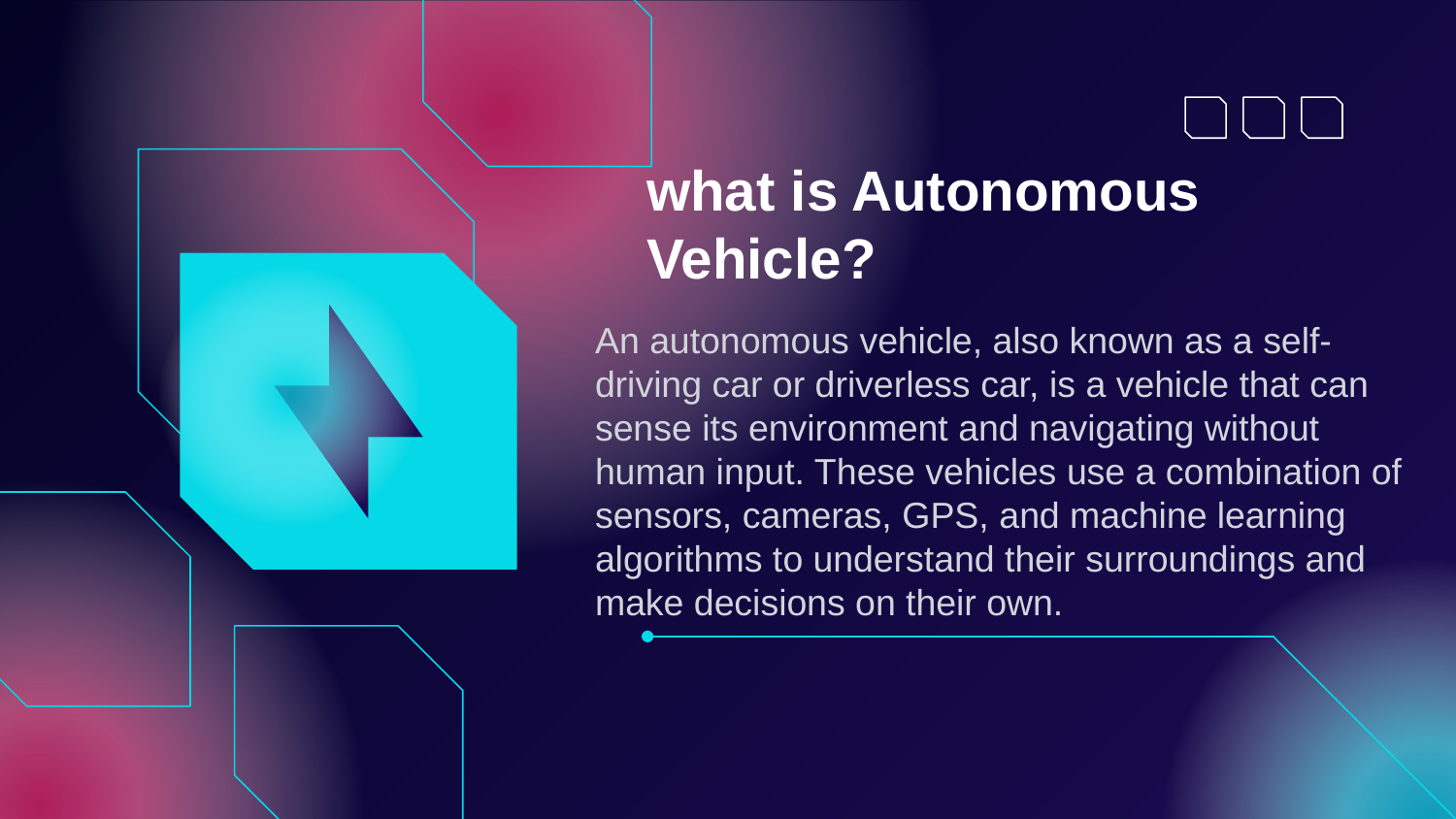

# what is Autonomous Vehicle?

An autonomous vehicle, also known as a self-driving car or driverless car, is a vehicle that can sense its environment and navigating without human input. These vehicles use a combination of sensors, cameras, GPS, and machine learning algorithms to understand their surroundings and make decisions on their own.